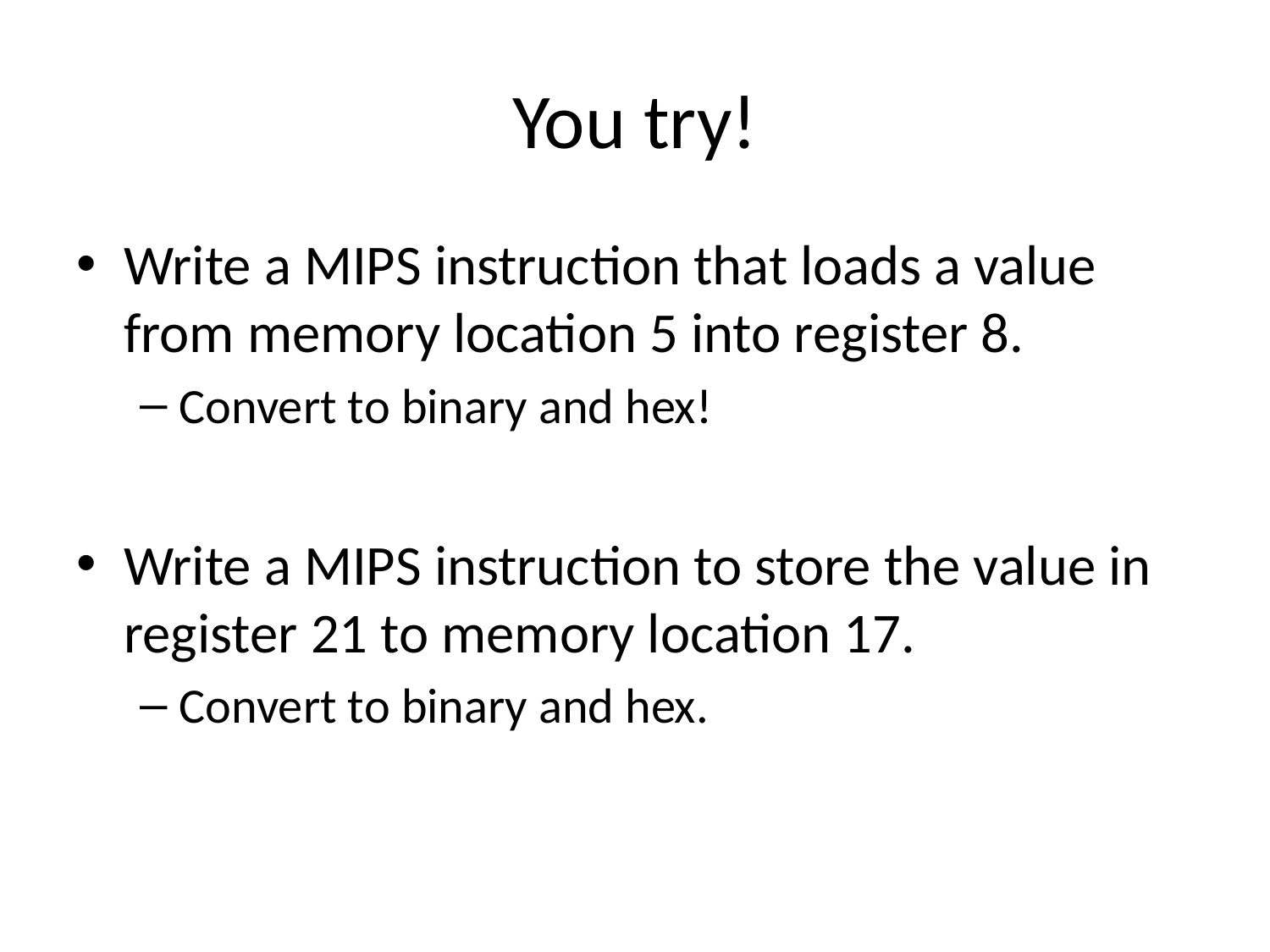

# You try!
Write a MIPS instruction that loads a value from memory location 5 into register 8.
Convert to binary and hex!

Write a MIPS instruction to store the value in register 21 to memory location 17.
Convert to binary and hex.